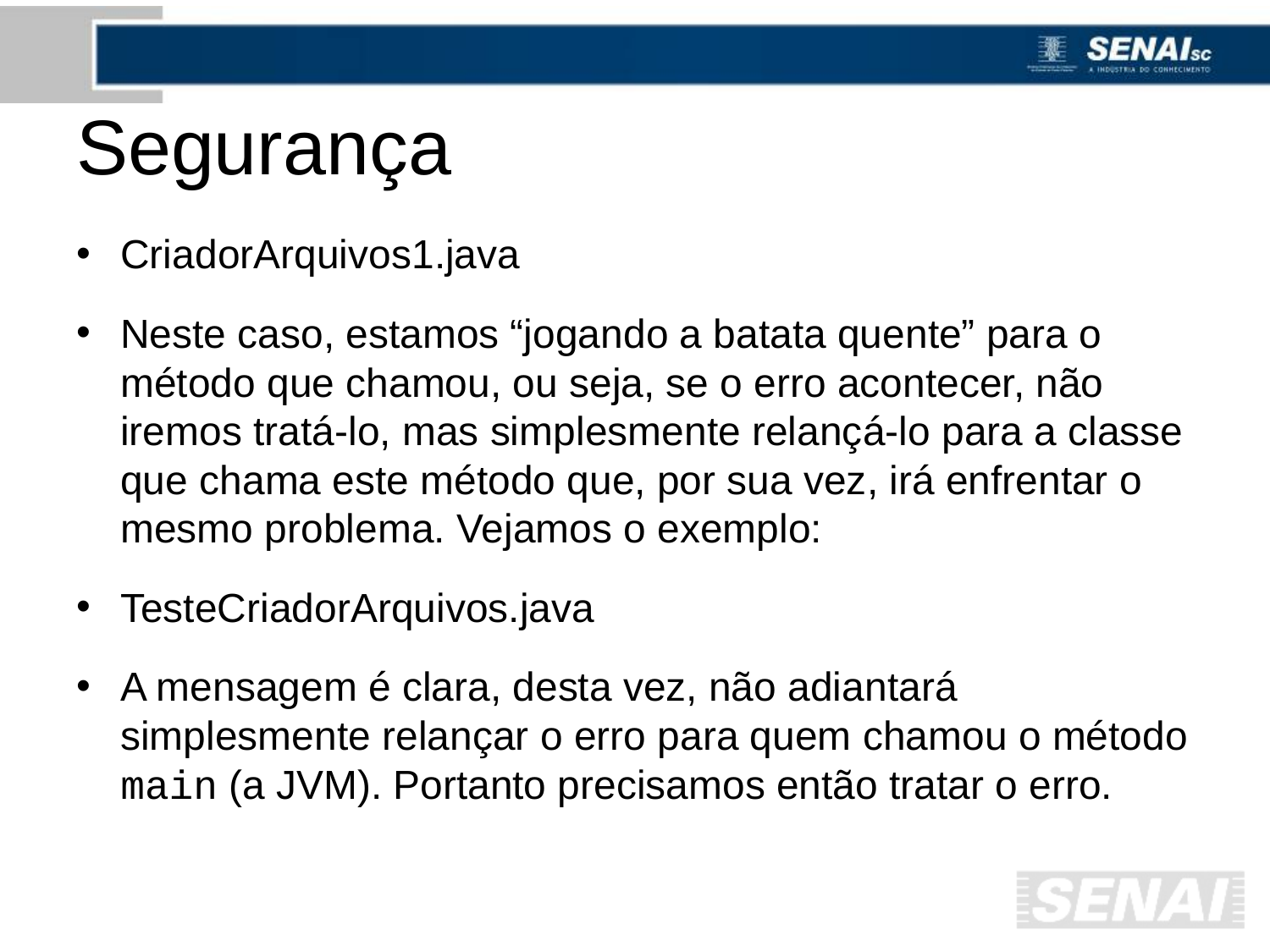

# Segurança
CriadorArquivos1.java
Neste caso, estamos “jogando a batata quente” para o método que chamou, ou seja, se o erro acontecer, não iremos tratá-lo, mas simplesmente relançá-lo para a classe que chama este método que, por sua vez, irá enfrentar o mesmo problema. Vejamos o exemplo:
TesteCriadorArquivos.java
A mensagem é clara, desta vez, não adiantará simplesmente relançar o erro para quem chamou o método main (a JVM). Portanto precisamos então tratar o erro.